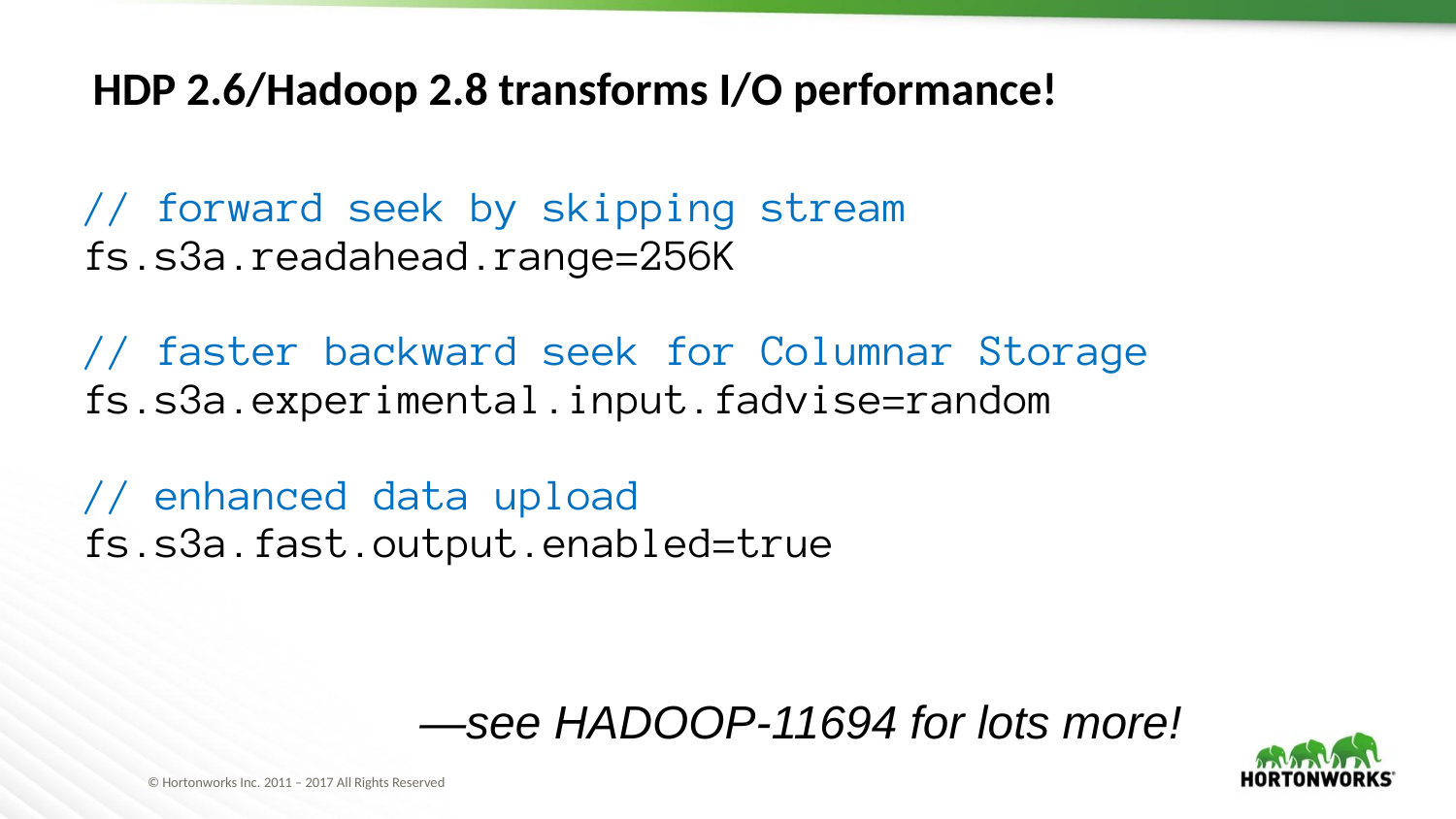

# HDP 2.6/Hadoop 2.8 transforms I/O performance!
// forward seek by skipping stream
fs.s3a.readahead.range=256K

// faster backward seek for Columnar Storage
fs.s3a.experimental.input.fadvise=random

// enhanced data upload
fs.s3a.fast.output.enabled=true
—see HADOOP-11694 for lots more!